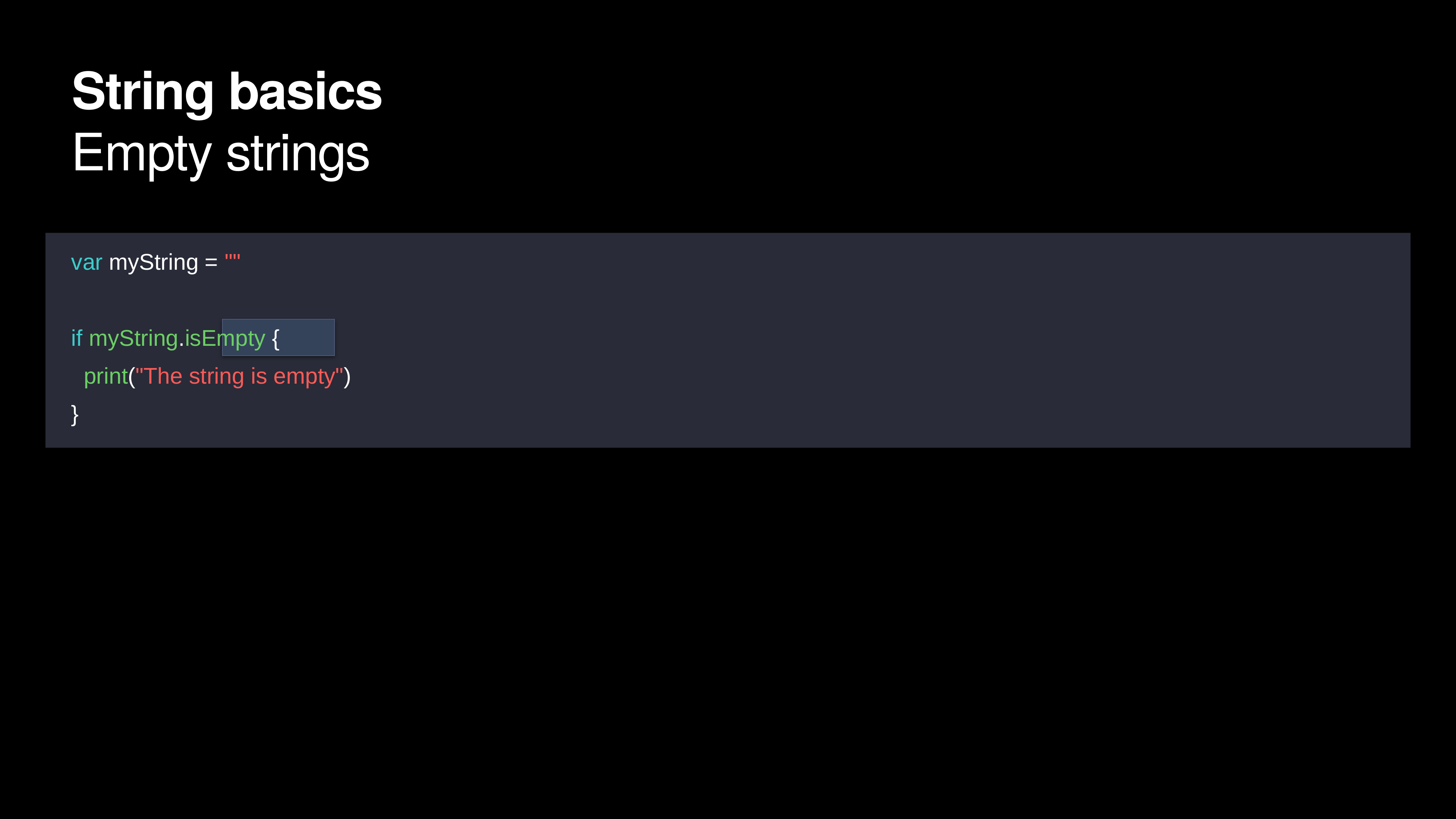

# String basics
Empty strings

var myString = ""

if myString.isEmpty {
  print("The string is empty")
}